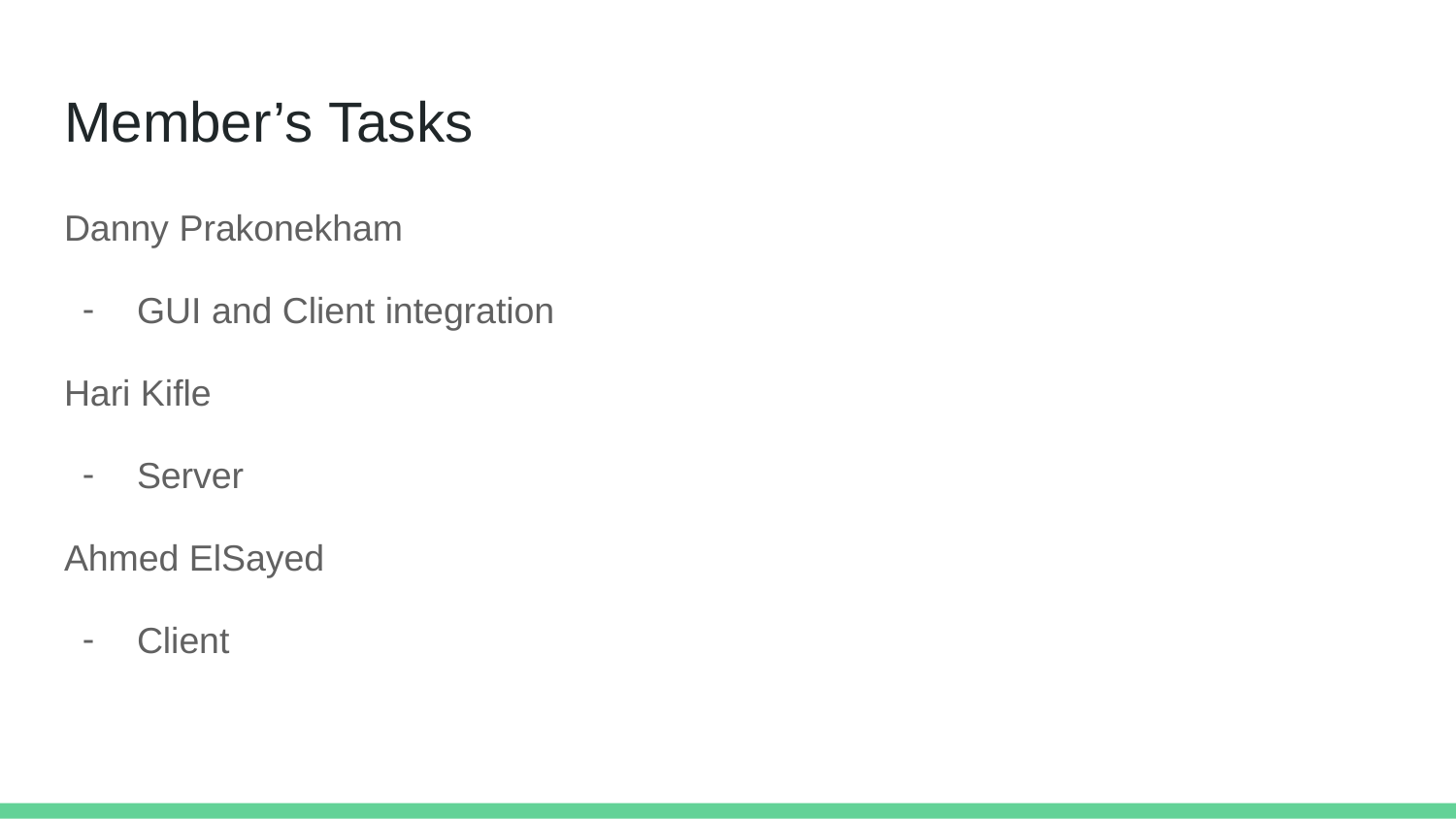

# Member’s Tasks
Danny Prakonekham
GUI and Client integration
Hari Kifle
Server
Ahmed ElSayed
Client